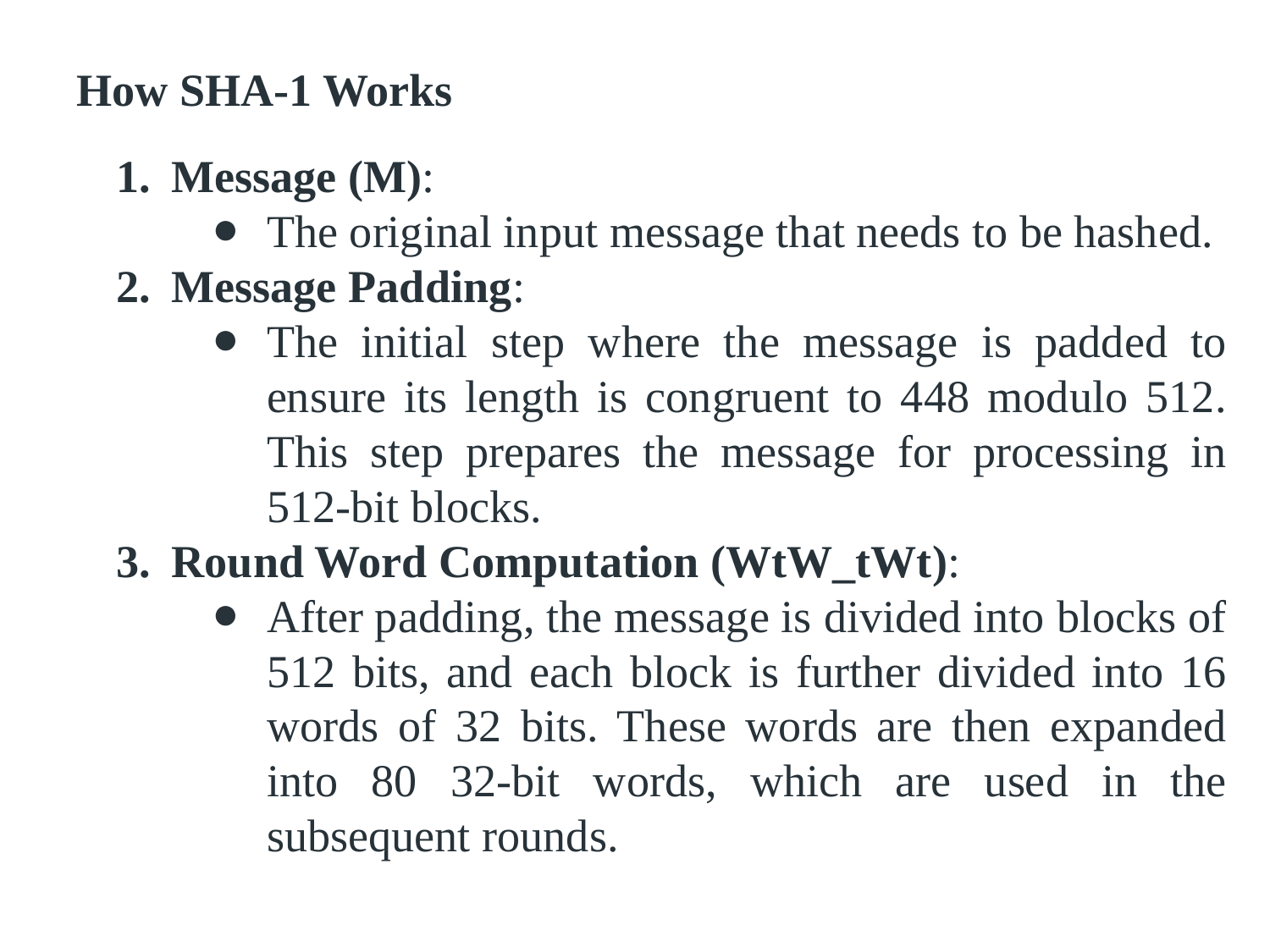

How SHA-1 Works
Message (M):
The original input message that needs to be hashed.
Message Padding:
The initial step where the message is padded to ensure its length is congruent to 448 modulo 512. This step prepares the message for processing in 512-bit blocks.
Round Word Computation (WtW_tWt​):
After padding, the message is divided into blocks of 512 bits, and each block is further divided into 16 words of 32 bits. These words are then expanded into 80 32-bit words, which are used in the subsequent rounds.